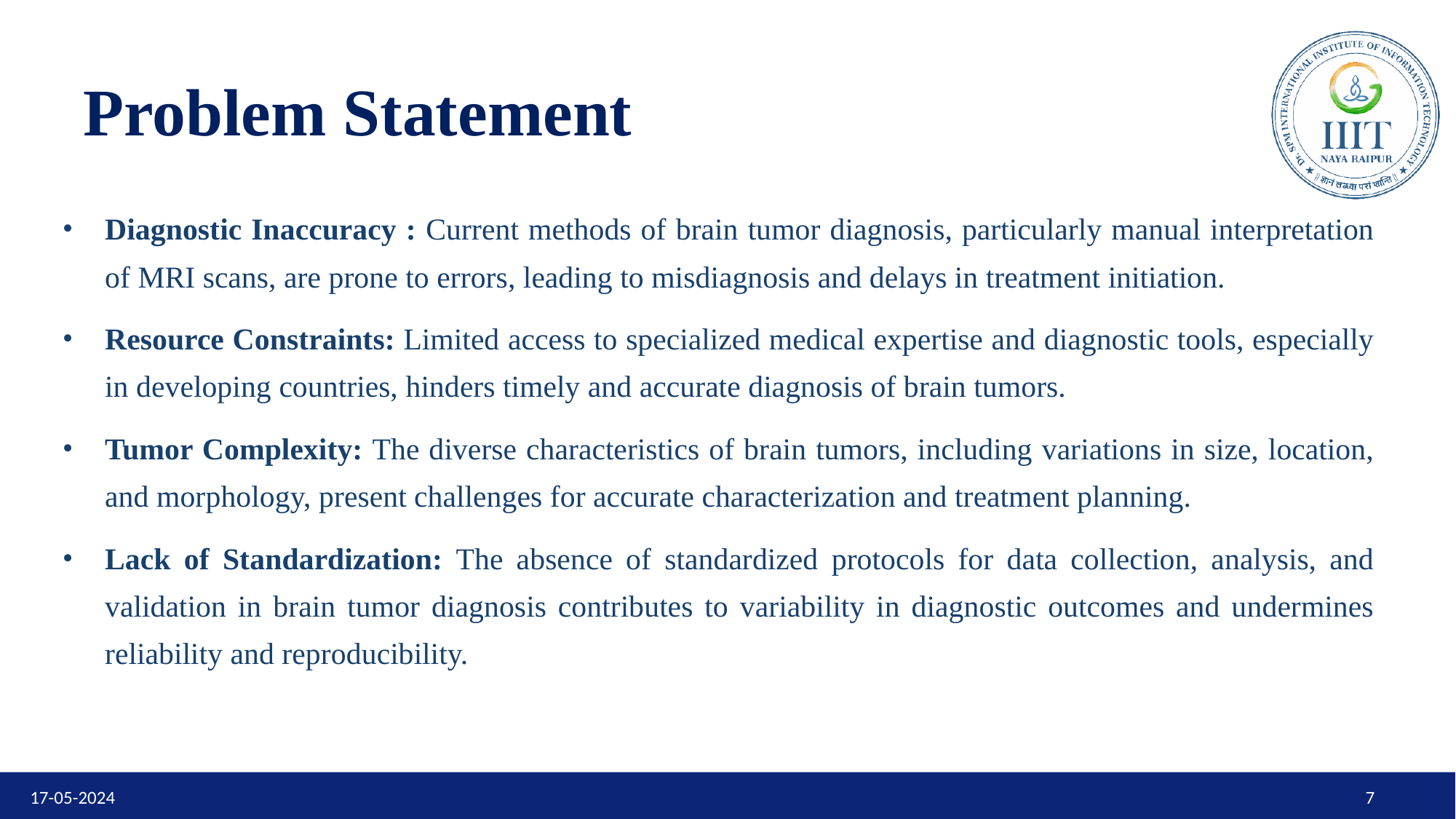

# Problem Statement
Diagnostic Inaccuracy : Current methods of brain tumor diagnosis, particularly manual interpretation of MRI scans, are prone to errors, leading to misdiagnosis and delays in treatment initiation.
Resource Constraints: Limited access to specialized medical expertise and diagnostic tools, especially in developing countries, hinders timely and accurate diagnosis of brain tumors.
Tumor Complexity: The diverse characteristics of brain tumors, including variations in size, location, and morphology, present challenges for accurate characterization and treatment planning.
Lack of Standardization: The absence of standardized protocols for data collection, analysis, and validation in brain tumor diagnosis contributes to variability in diagnostic outcomes and undermines reliability and reproducibility.

17-05-2024
7